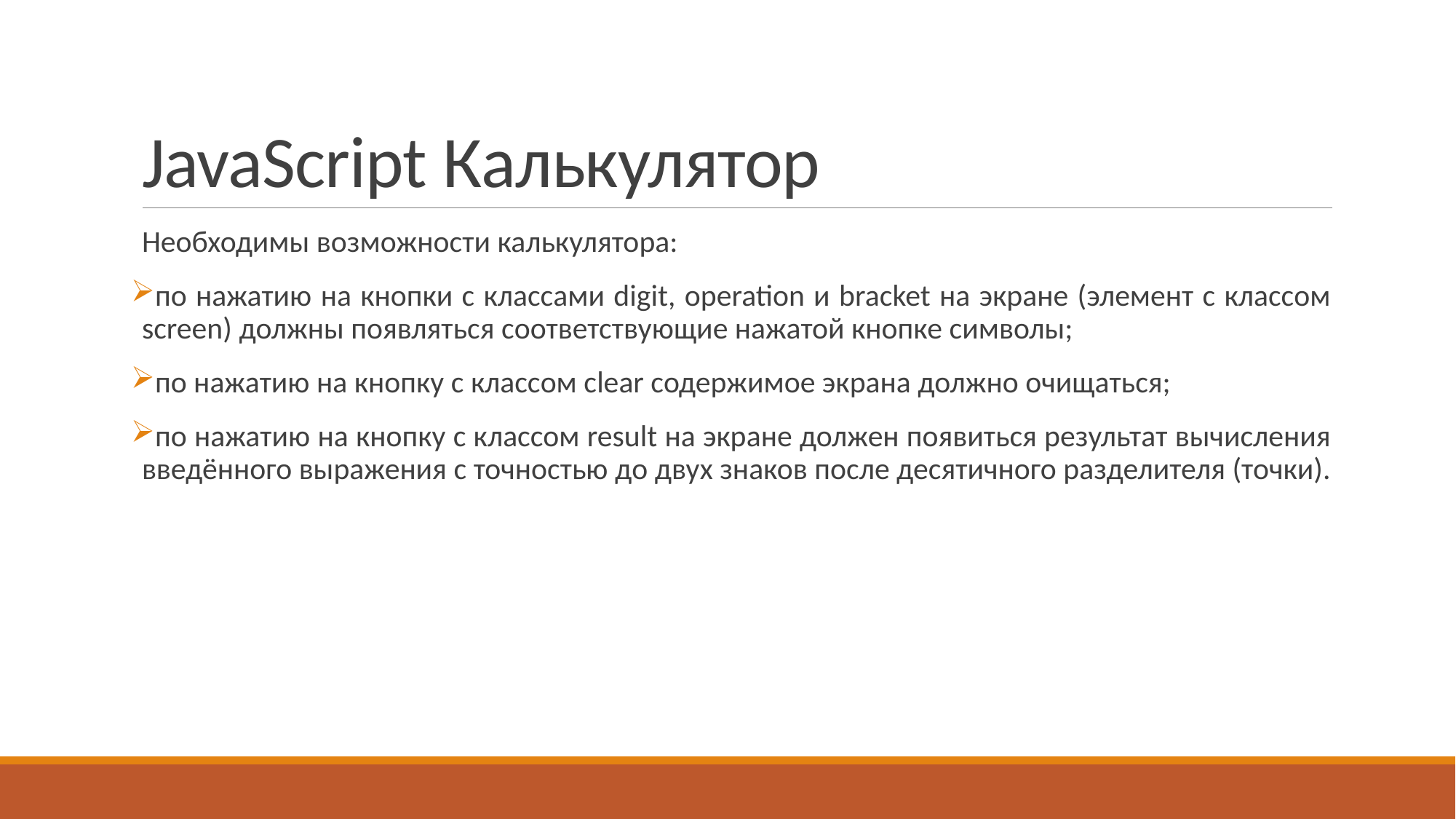

# JavaScript Калькулятор
Необходимы возможности калькулятора:
по нажатию на кнопки с классами digit, operation и bracket на экране (элемент с классом screen) должны появляться соответствующие нажатой кнопке символы;
по нажатию на кнопку с классом clear содержимое экрана должно очищаться;
по нажатию на кнопку с классом result на экране должен появиться результат вычисления введённого выражения с точностью до двух знаков после десятичного разделителя (точки).